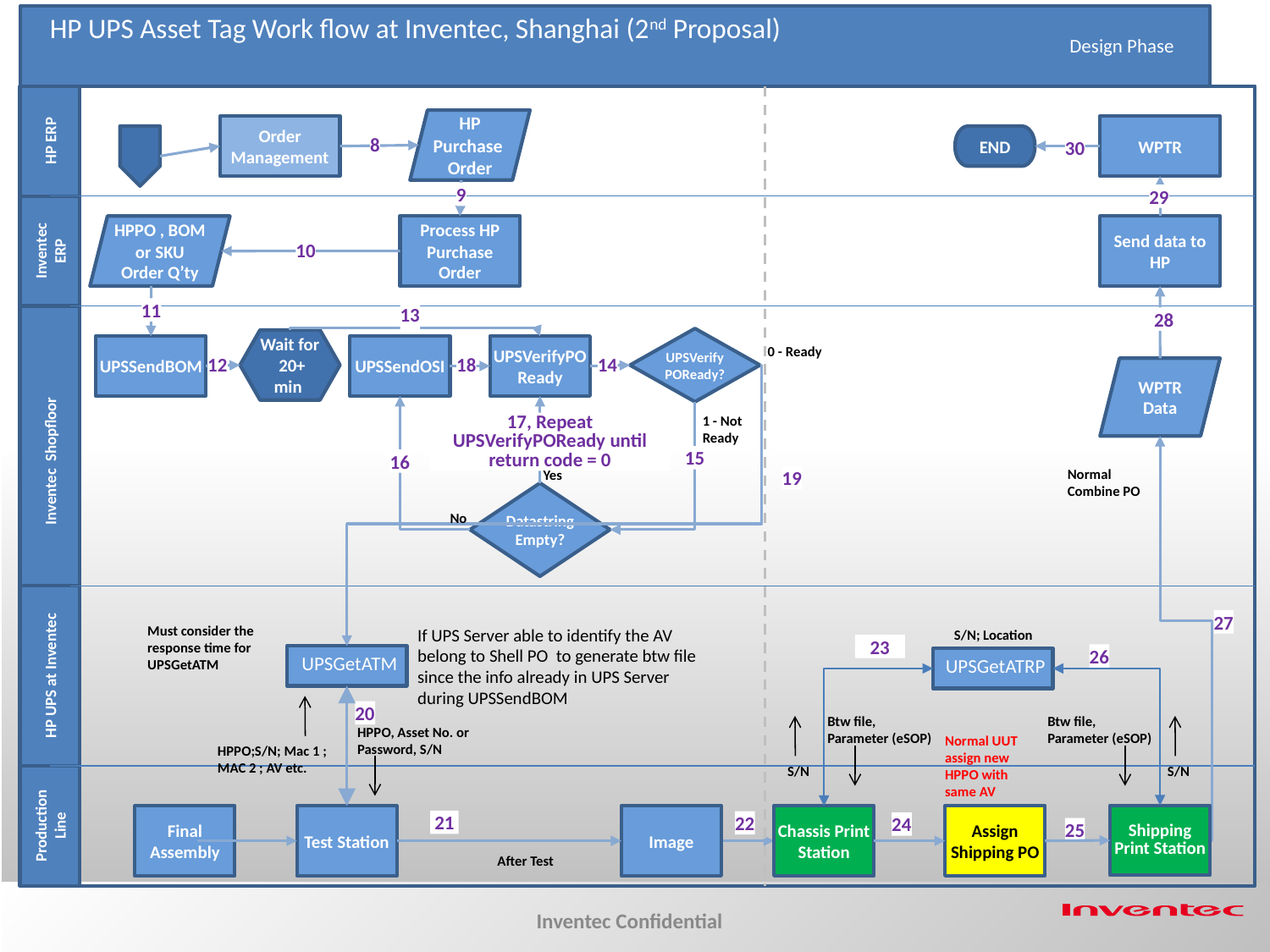

HP UPS Asset Tag Work flow at Inventec, Shanghai (2nd Proposal)
	Design Phase
HP ERP

HP Purchase
Order
Order
Management
WPTR
8
END
30

9
29
Inventec ERP
HPPO , BOM or SKU
Order Q’ty
Process HP
Purchase Order
Send data to HP
10
13
11
Inventec  Shopfloor
28
UPSVerifyPOReady?
Wait for  20+ min
UPSSendBOM
UPSSendOSI
UPSVerifyPOReady
0 - Ready
12
18
14
WPTR Data
1 - Not Ready
17, Repeat UPSVerifyPOReady until return code = 0
15
16
Normal
Combine PO
Yes
19
Datastring Empty?
No
HP UPS at Inventec
27
Must consider the response time for UPSGetATM
If UPS Server able to identify the AV belong to Shell PO  to generate btw file since the info already in UPS Server during UPSSendBOM
S/N; Location
23
26
	UPSGetATM
	UPSGetATRP
20
Btw file,
Parameter (eSOP)
Btw file,
Parameter (eSOP)
HPPO, Asset No. or Password, S/N
Normal UUT assign new HPPO with same AV
HPPO;S/N; Mac 1 ; MAC 2 ; AV etc.
S/N
S/N
Production
Line
Shipping Print Station
Final Assembly
Test Station
Image
Chassis Print Station
Assign
Shipping PO
21
22
24
25
After Test